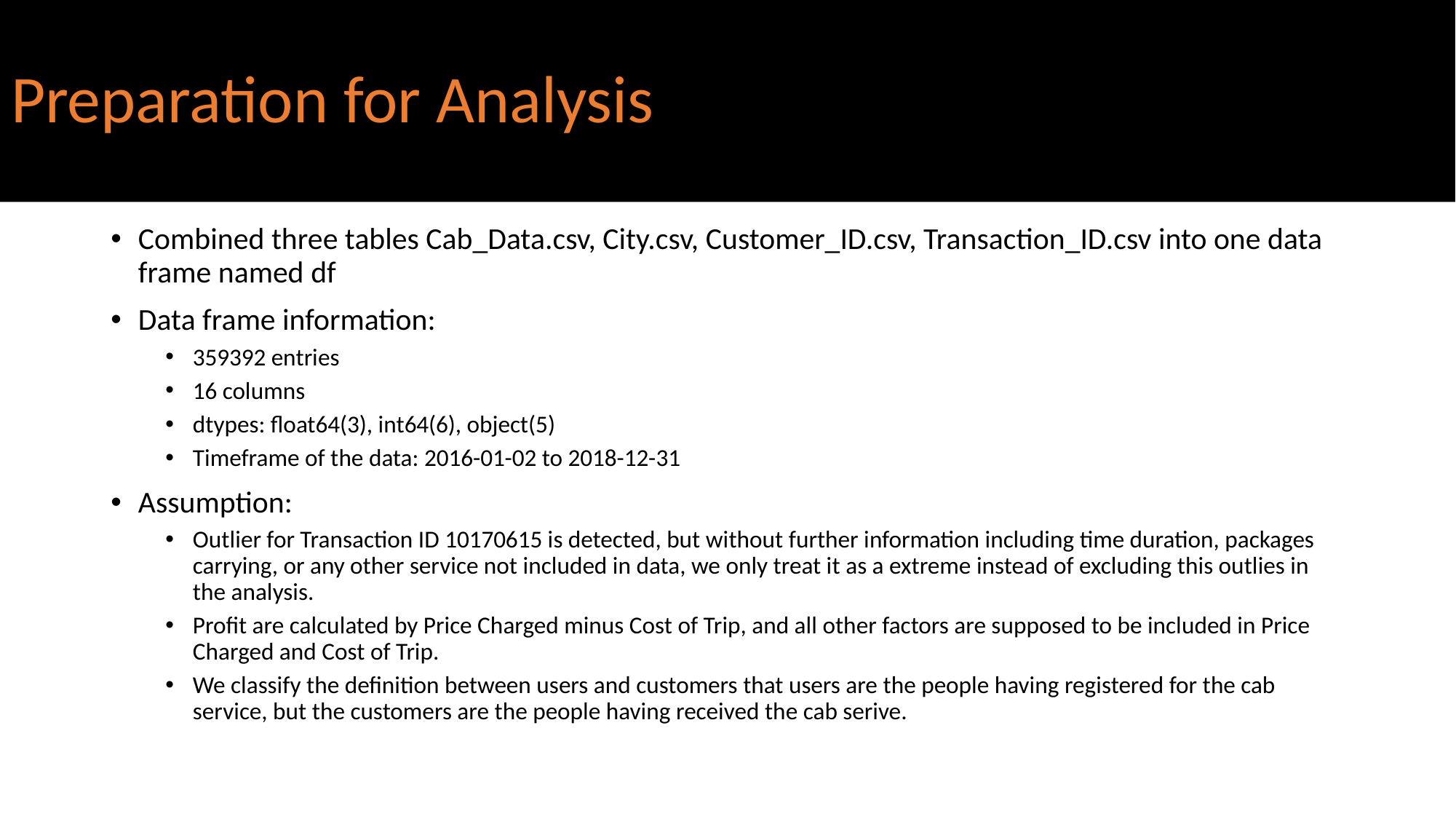

# Preparation for Analysis
Combined three tables Cab_Data.csv, City.csv, Customer_ID.csv, Transaction_ID.csv into one data frame named df
Data frame information:
359392 entries
16 columns
dtypes: float64(3), int64(6), object(5)
Timeframe of the data: 2016-01-02 to 2018-12-31
Assumption:
Outlier for Transaction ID 10170615 is detected, but without further information including time duration, packages carrying, or any other service not included in data, we only treat it as a extreme instead of excluding this outlies in the analysis.
Profit are calculated by Price Charged minus Cost of Trip, and all other factors are supposed to be included in Price Charged and Cost of Trip.
We classify the definition between users and customers that users are the people having registered for the cab service, but the customers are the people having received the cab serive.